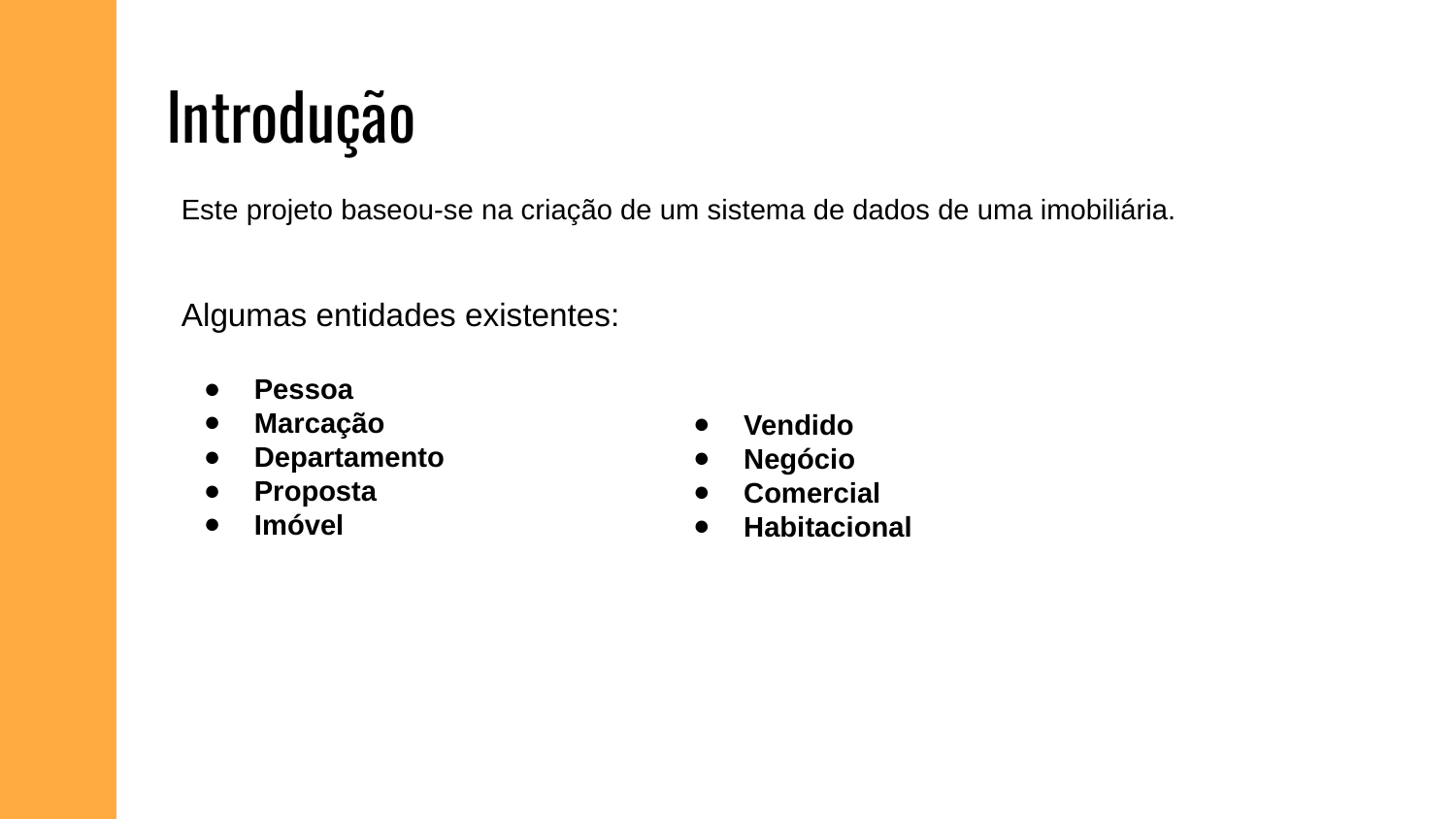

Introdução
Este projeto baseou-se na criação de um sistema de dados de uma imobiliária.

Algumas entidades existentes:

Pessoa
Marcação
Departamento
Proposta
Imóvel
Vendido
Negócio
Comercial
Habitacional